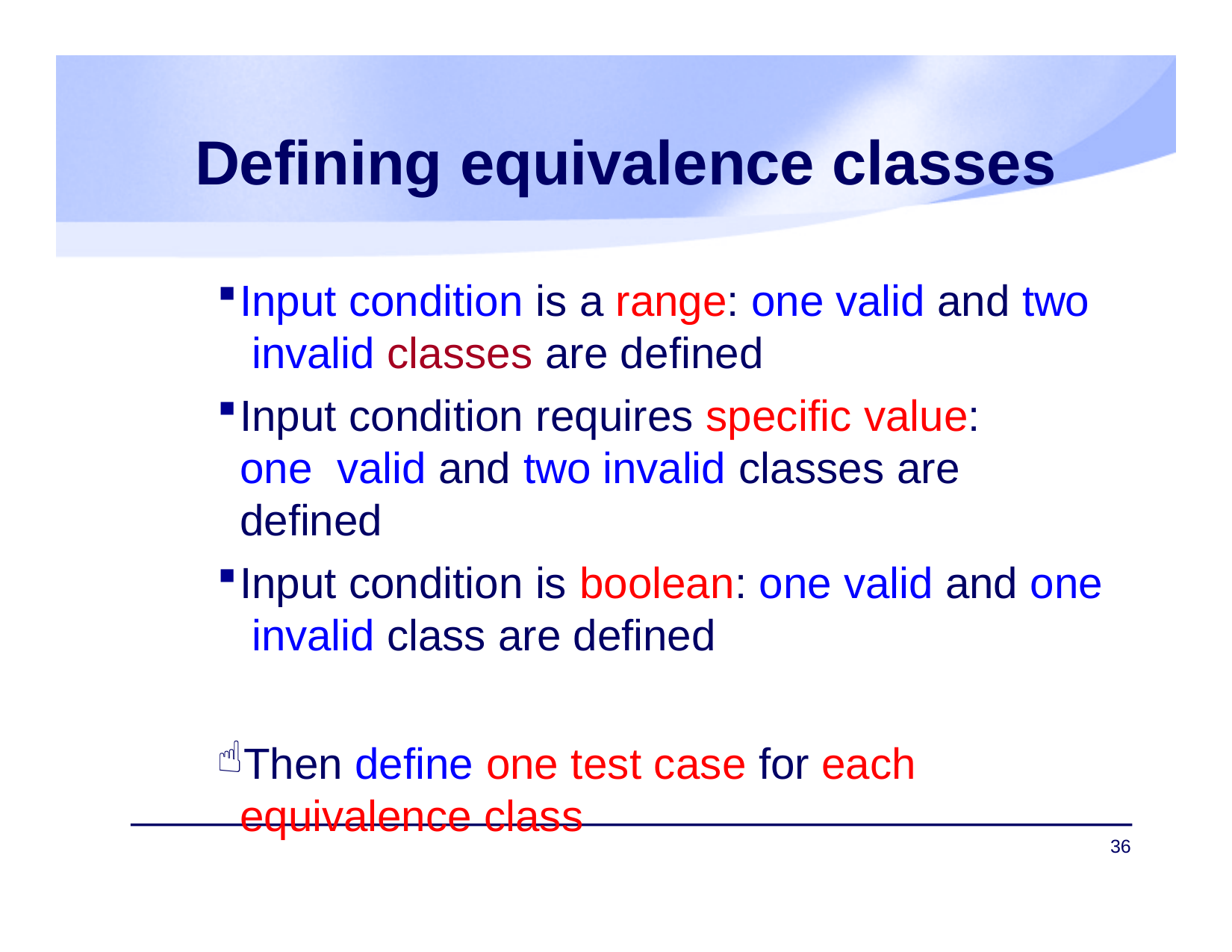

# Defining equivalence classes
Input condition is a range: one valid and two  invalid classes are defined
Input condition requires specific value: one  valid and two invalid classes are defined
Input condition is boolean: one valid and one  invalid class are defined

Then define one test case for each  equivalence class
36